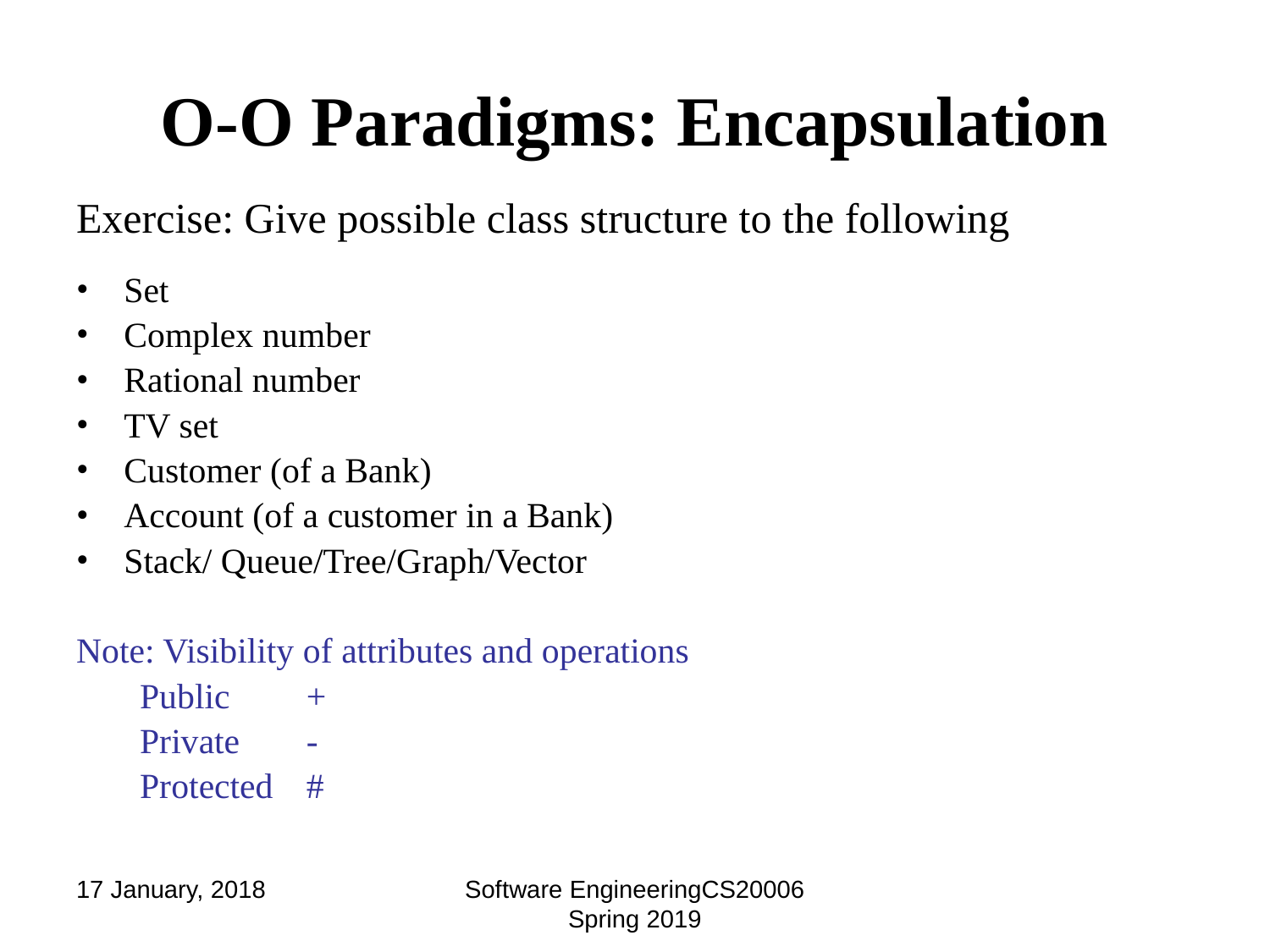

# O-O Paradigms: Encapsulation
Exercise: Give possible class structure to the following

Set
Complex number
Rational number
TV set
Customer (of a Bank)
Account (of a customer in a Bank)
Stack/ Queue/Tree/Graph/Vector

Note: Visibility of attributes and operations
Public	+
Private	-
Protected	#
17 January, 2018
Software EngineeringCS20006 Spring 2019